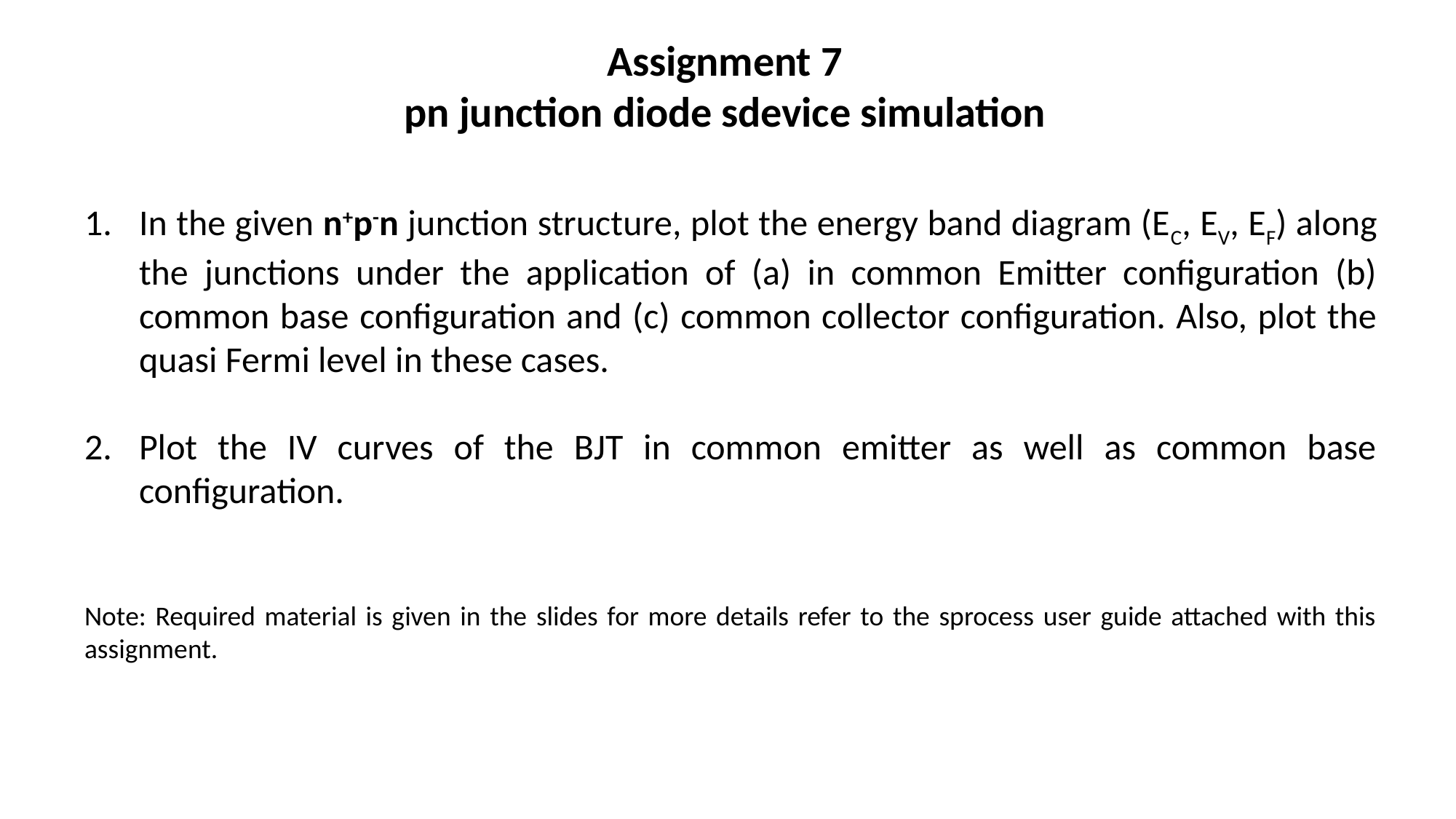

# Assignment 7
pn junction diode sdevice simulation
In the given n+p-n junction structure, plot the energy band diagram (EC, EV, EF) along the junctions under the application of (a) in common Emitter configuration (b) common base configuration and (c) common collector configuration. Also, plot the quasi Fermi level in these cases.

Plot the IV curves of the BJT in common emitter as well as common base configuration.

Note: Required material is given in the slides for more details refer to the sprocess user guide attached with this assignment.